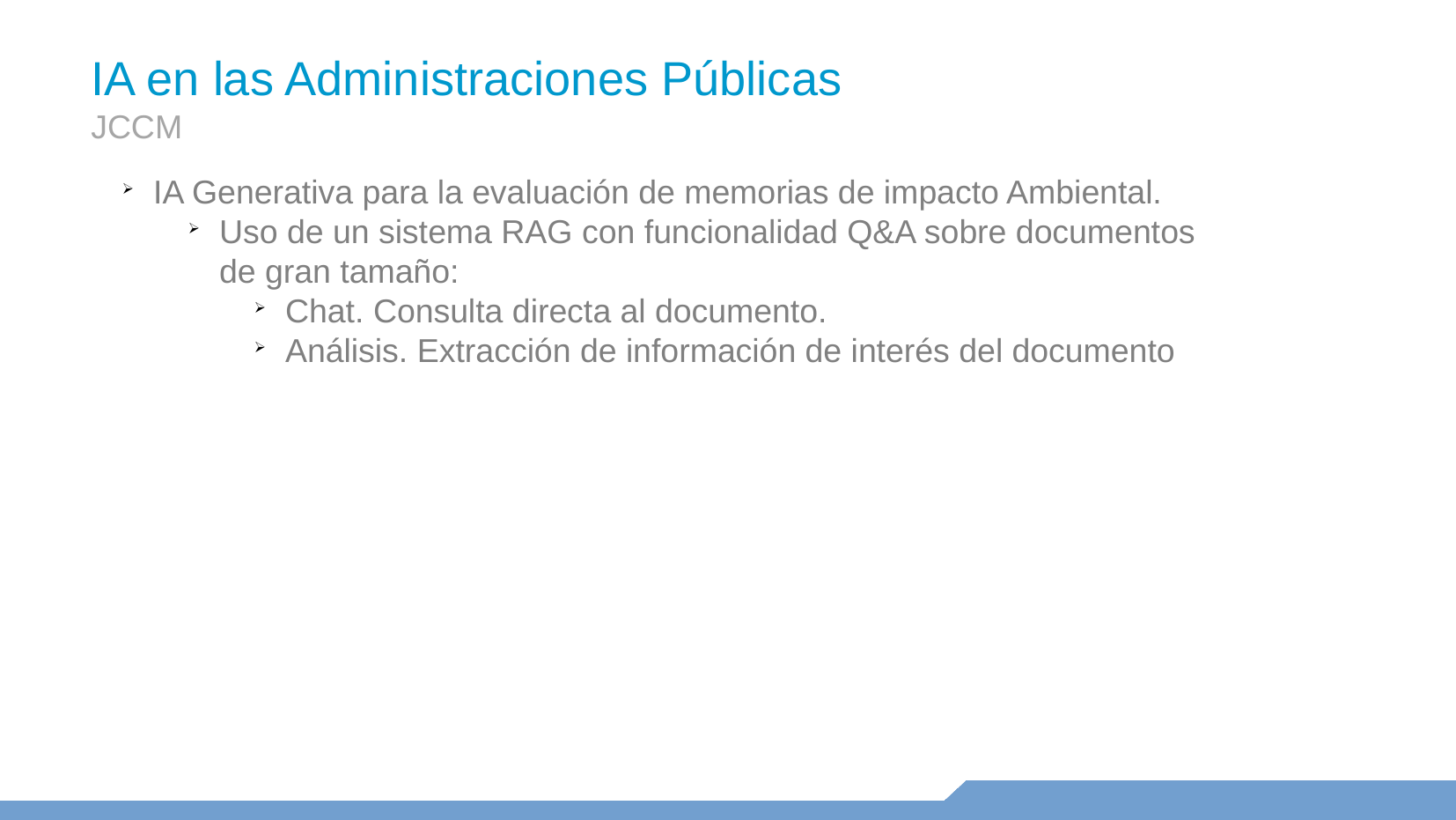

IA en las Administraciones Públicas
JCCM
IA Generativa para la evaluación de memorias de impacto Ambiental.
Uso de un sistema RAG con funcionalidad Q&A sobre documentos de gran tamaño:
Chat. Consulta directa al documento.
Análisis. Extracción de información de interés del documento